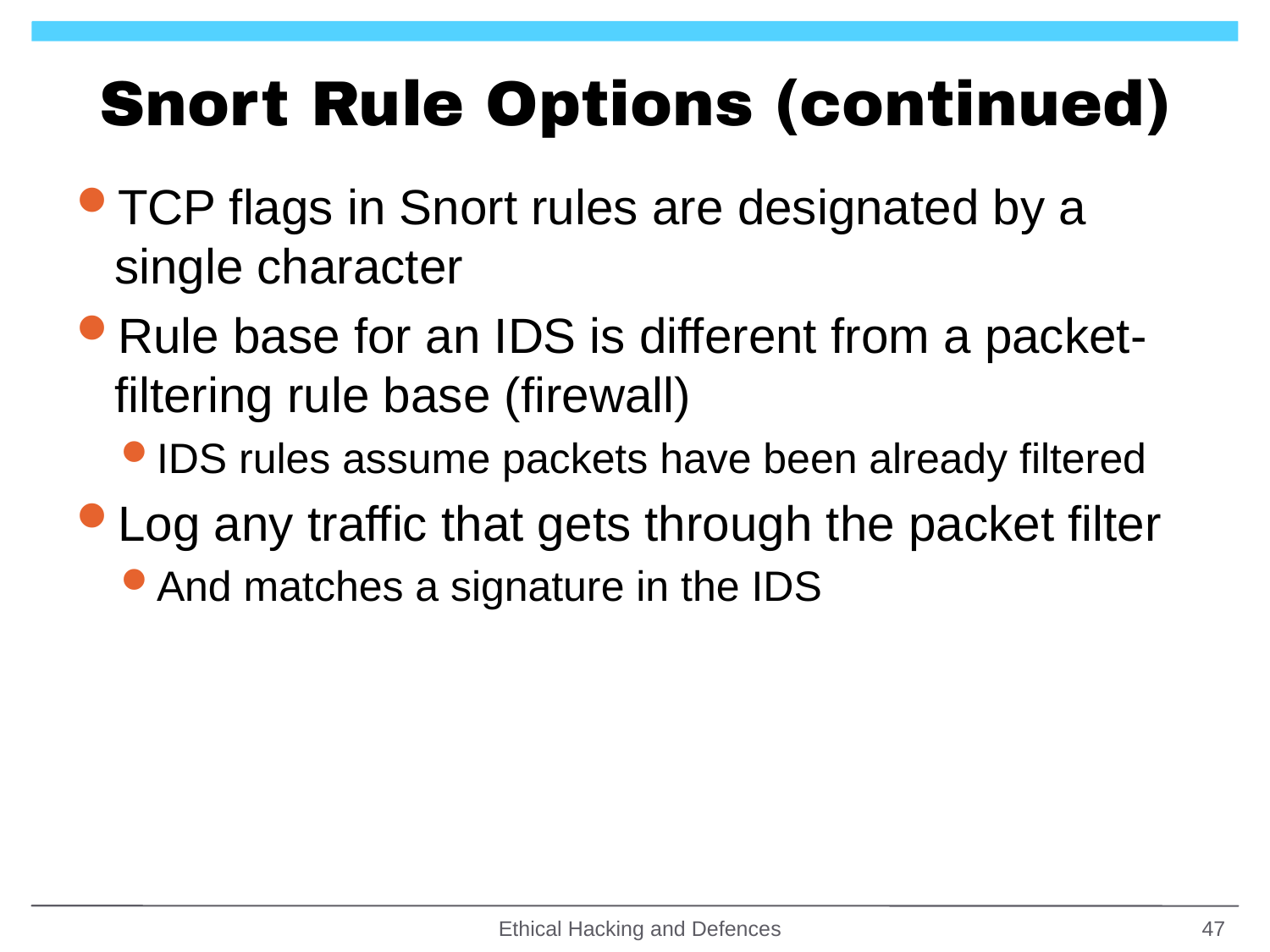

# Snort Rule Options (continued)
TCP flags in Snort rules are designated by a single character
Rule base for an IDS is different from a packet-filtering rule base (firewall)
IDS rules assume packets have been already filtered
Log any traffic that gets through the packet filter
And matches a signature in the IDS
Ethical Hacking and Defences
47